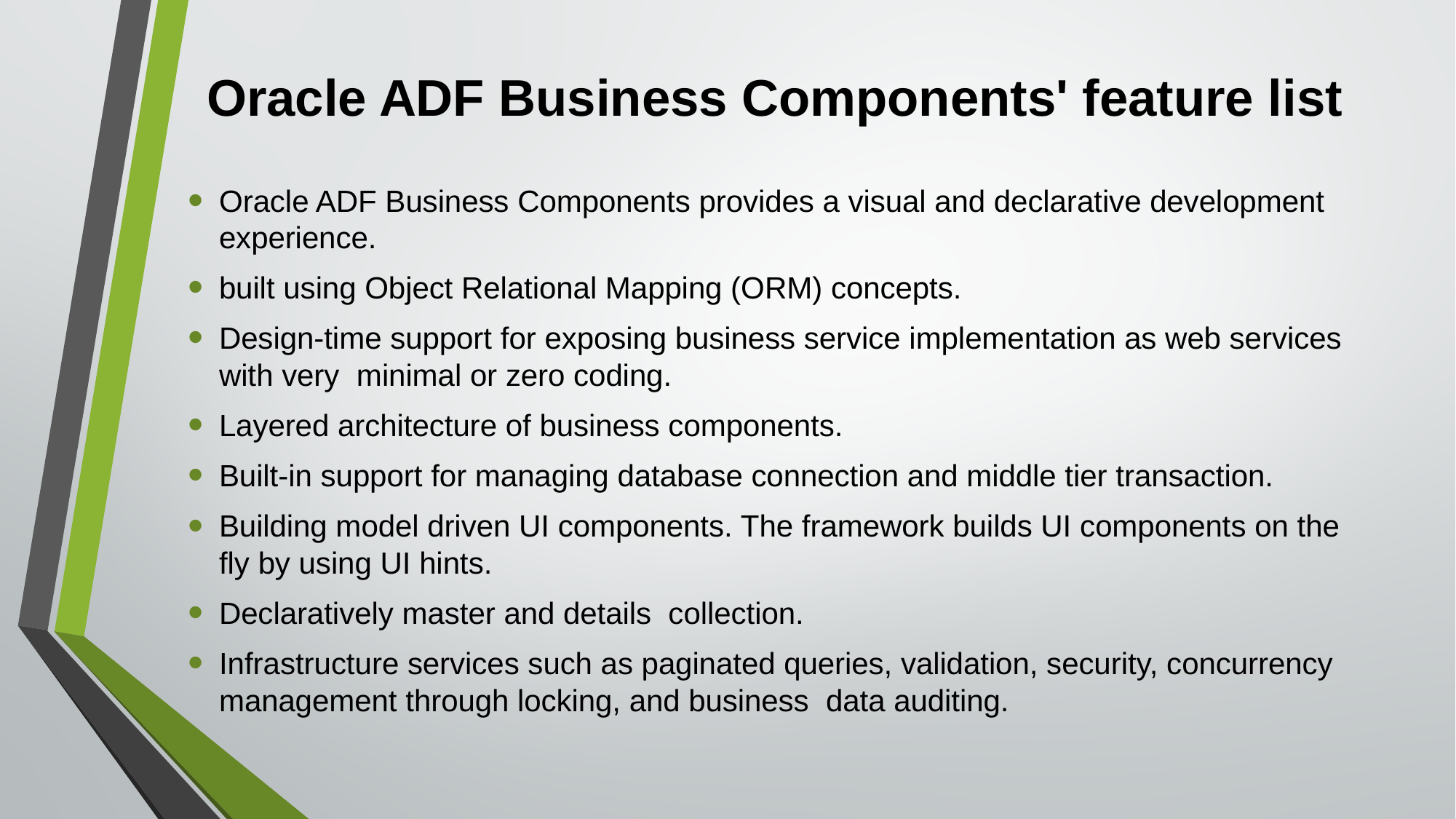

# Oracle ADF Business Components' feature list
Oracle ADF Business Components provides a visual and declarative development experience.
built using Object Relational Mapping (ORM) concepts.
Design-time support for exposing business service implementation as web services with very  minimal or zero coding.
Layered architecture of business components.
Built-in support for managing database connection and middle tier transaction.
Building model driven UI components. The framework builds UI components on the fly by using UI hints.
Declaratively master and details  collection.
Infrastructure services such as paginated queries, validation, security, concurrency management through locking, and business  data auditing.